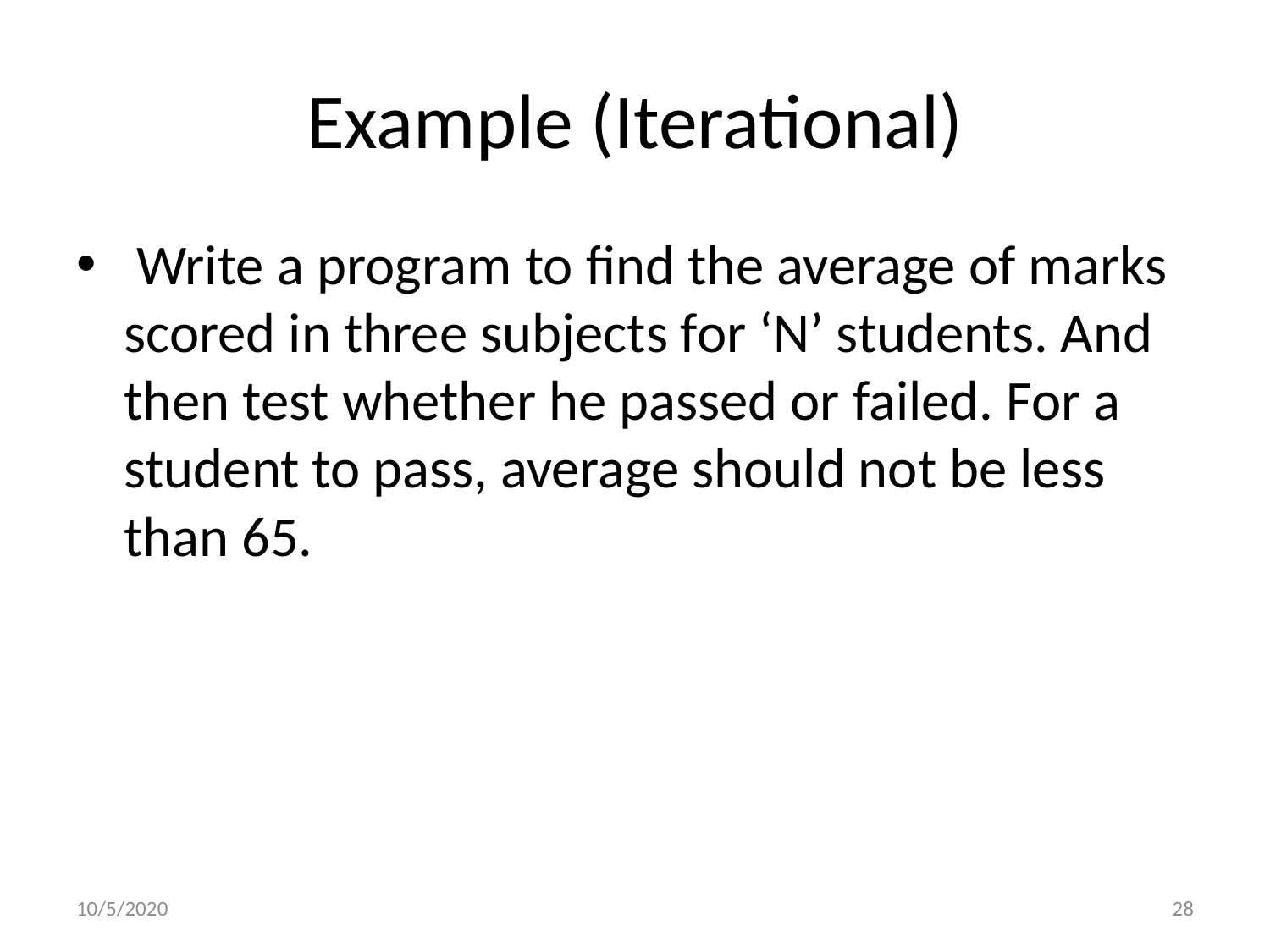

# Example (Iterational)
 Write a program to find the average of marks scored in three subjects for ‘N’ students. And then test whether he passed or failed. For a student to pass, average should not be less than 65.
10/5/2020
28